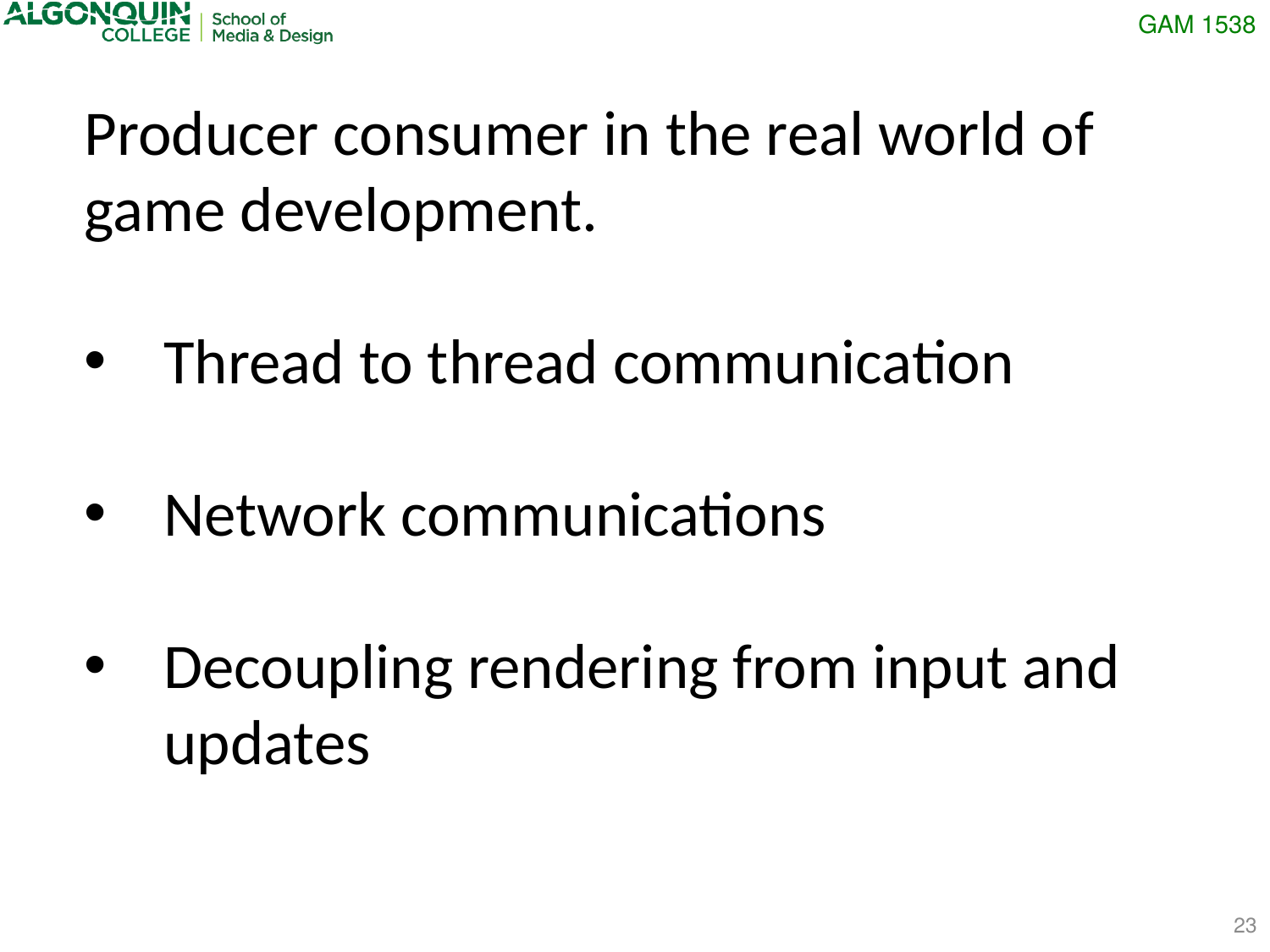

Producer consumer in the real world of game development.

Thread to thread communication

Network communications

Decoupling rendering from input and updates
23